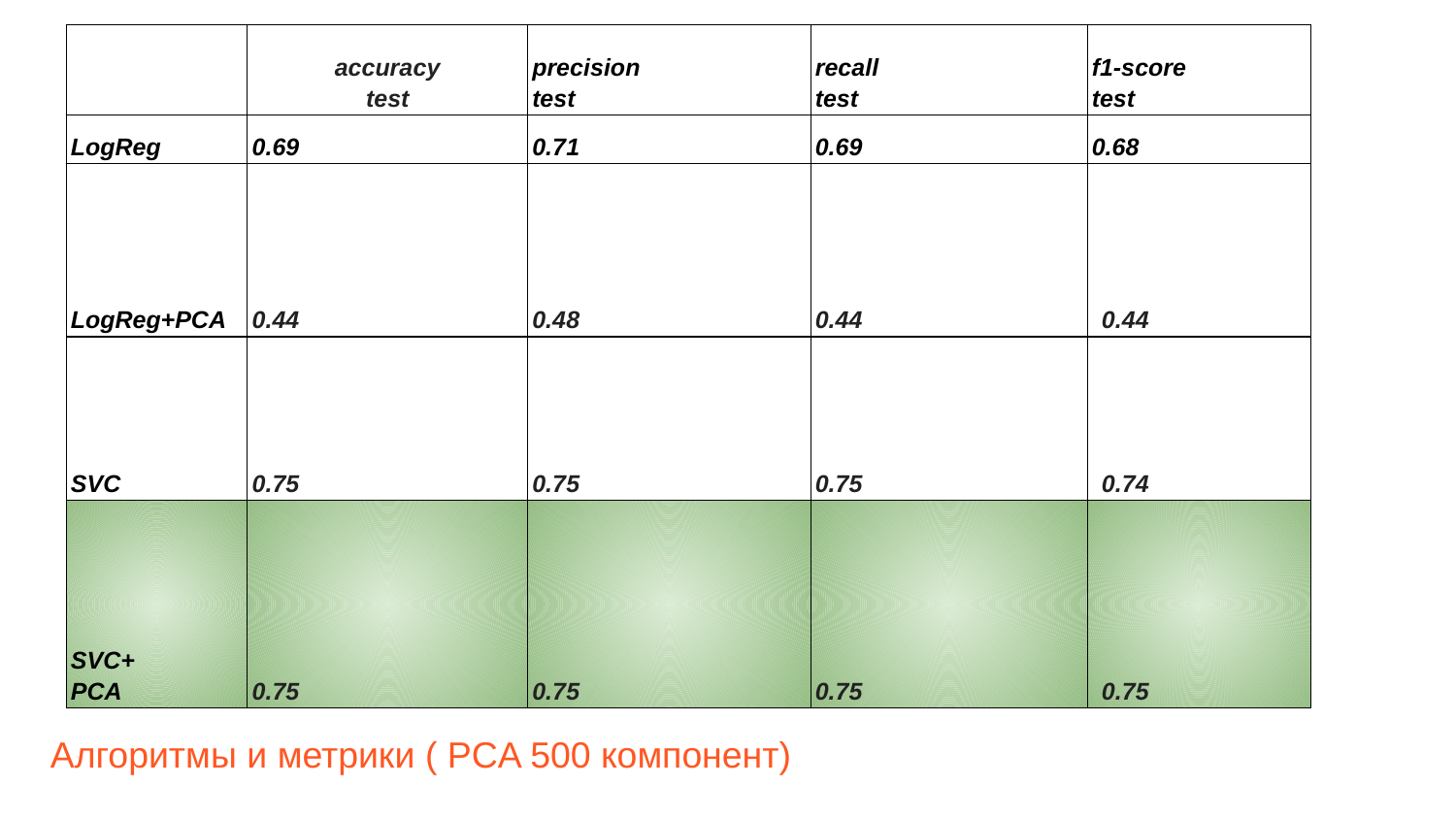

|  | accuracy test | precision test | recall test | f1-score test |
| --- | --- | --- | --- | --- |
| LogReg | 0.69 | 0.71 | 0.69 | 0.68 |
| LogReg+PCA | 0.44 | 0.48 | 0.44 | 0.44 |
| SVC | 0.75 | 0.75 | 0.75 | 0.74 |
| SVC+ PCA | 0.75 | 0.75 | 0.75 | 0.75 |
Алгоритмы и метрики ( PCA 500 компонент)